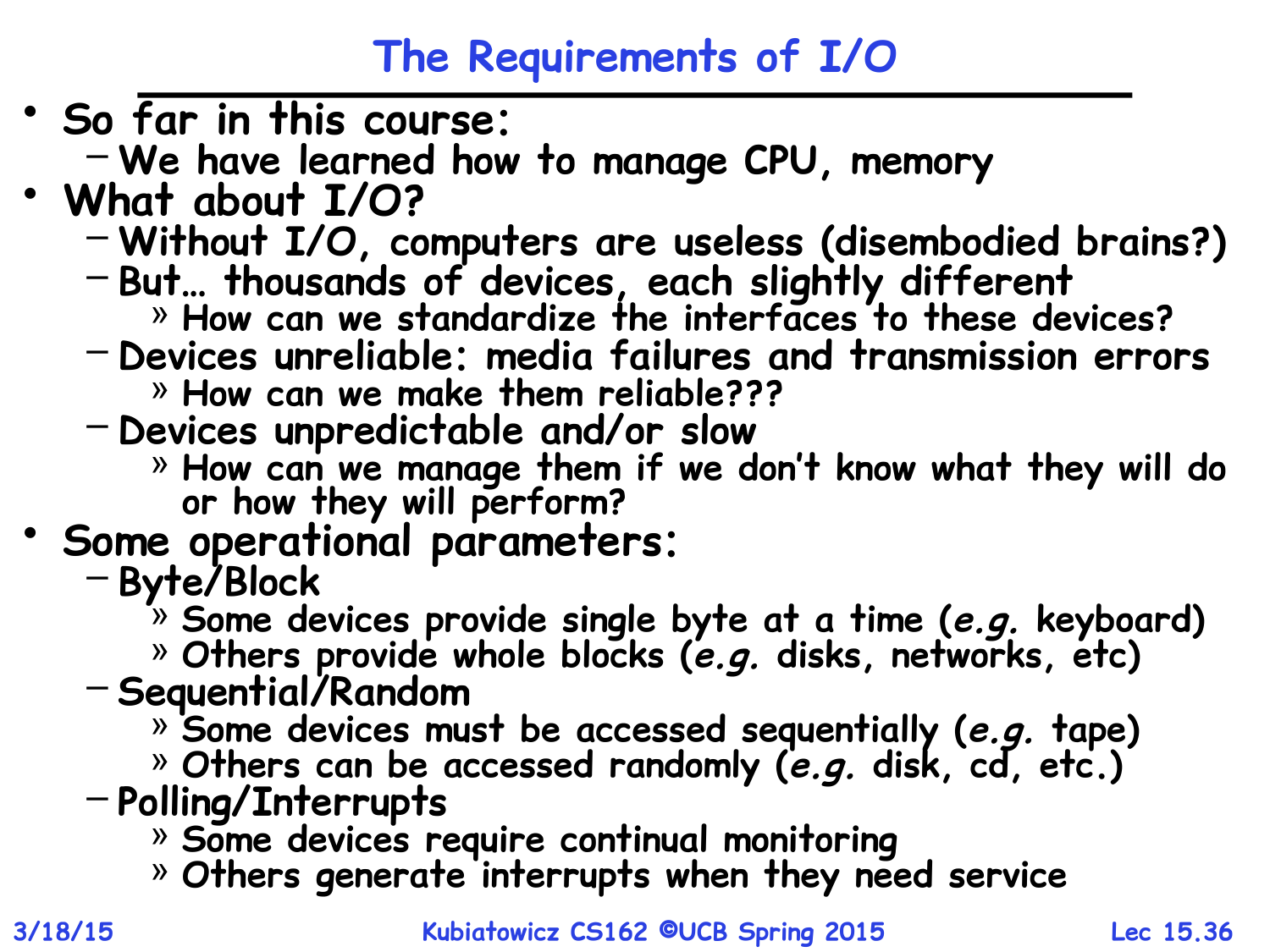

# The Requirements of I/O
So far in this course:
We have learned how to manage CPU, memory
What about I/O?
Without I/O, computers are useless (disembodied brains?)
But… thousands of devices, each slightly different
How can we standardize the interfaces to these devices?
Devices unreliable: media failures and transmission errors
How can we make them reliable???
Devices unpredictable and/or slow
How can we manage them if we don’t know what they will do or how they will perform?
Some operational parameters:
Byte/Block
Some devices provide single byte at a time (e.g. keyboard)
Others provide whole blocks (e.g. disks, networks, etc)
Sequential/Random
Some devices must be accessed sequentially (e.g. tape)
Others can be accessed randomly (e.g. disk, cd, etc.)
Polling/Interrupts
Some devices require continual monitoring
Others generate interrupts when they need service